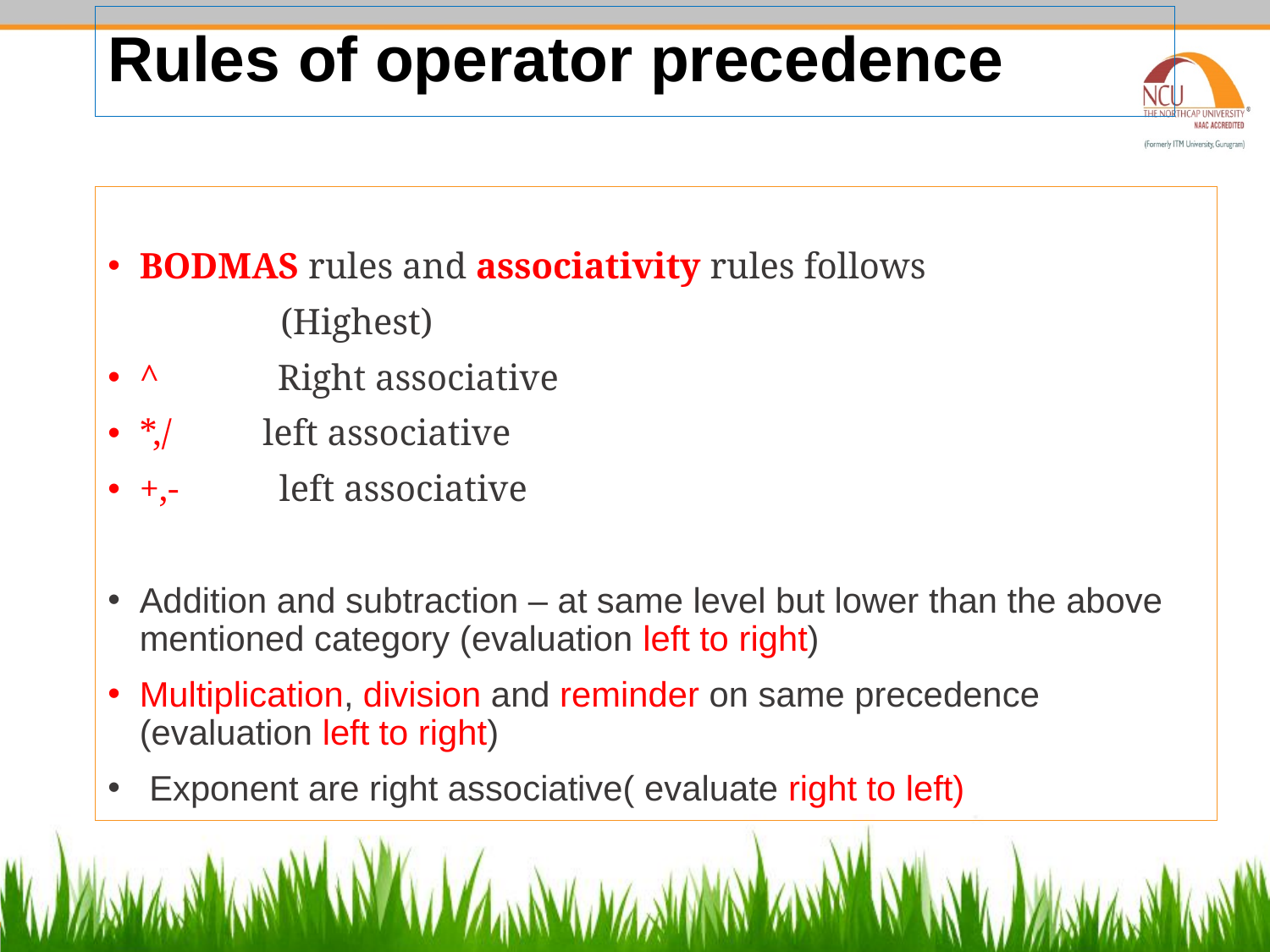

# Rules of operator precedence

BODMAS rules and associativity rules follows
                   (Highest)
^             Right associative
*,/          left associative
+,-           left associative

Addition and subtraction – at same level but lower than the above mentioned category (evaluation left to right)
Multiplication, division and reminder on same precedence (evaluation left to right)
 Exponent are right associative( evaluate right to left)